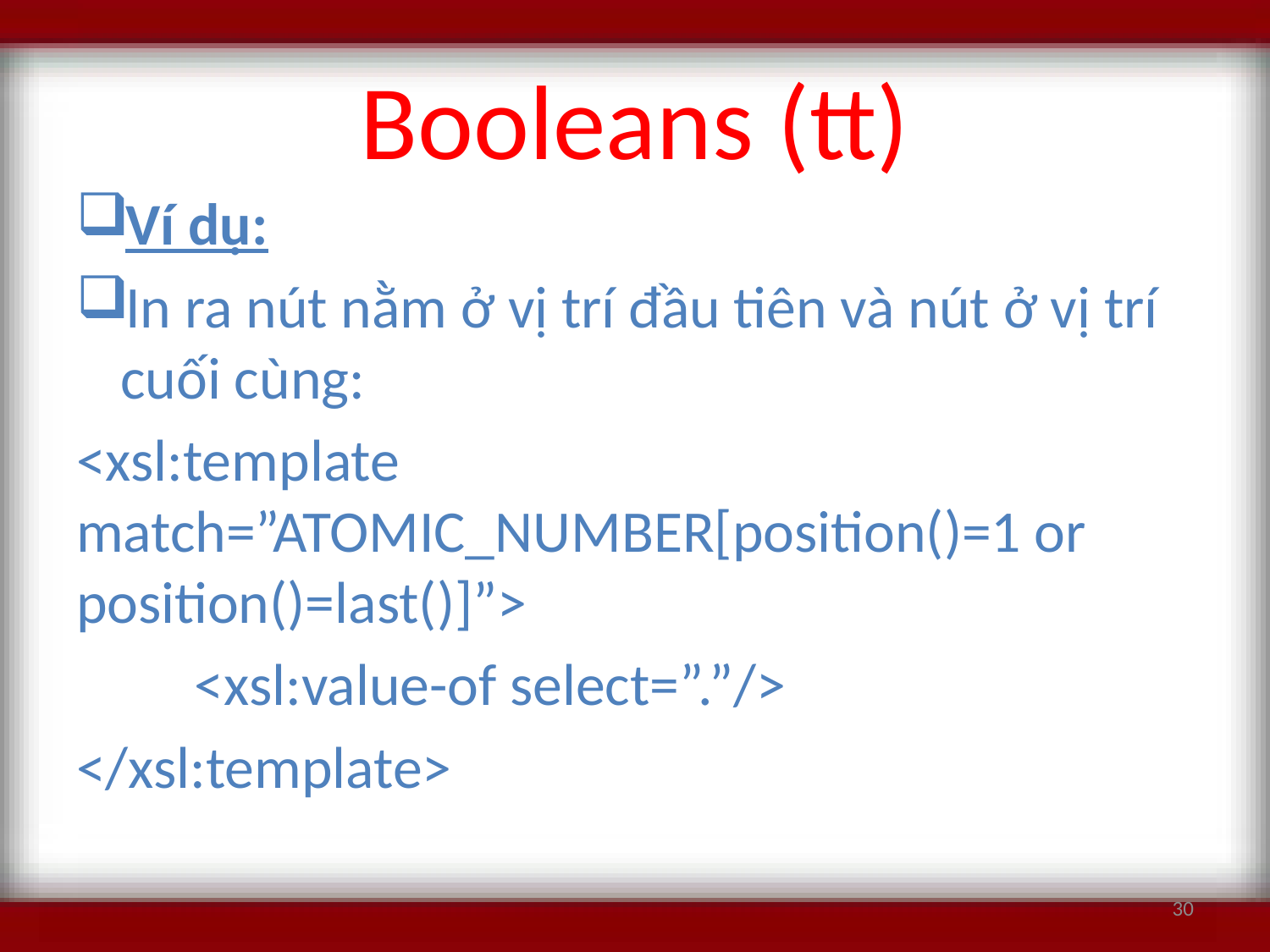

# Booleans (tt)
Ví dụ:
In ra nút nằm ở vị trí đầu tiên và nút ở vị trí cuối cùng:
<xsl:template match=”ATOMIC_NUMBER[position()=1 or position()=last()]”>
	<xsl:value-of select=”.”/>
</xsl:template>

30